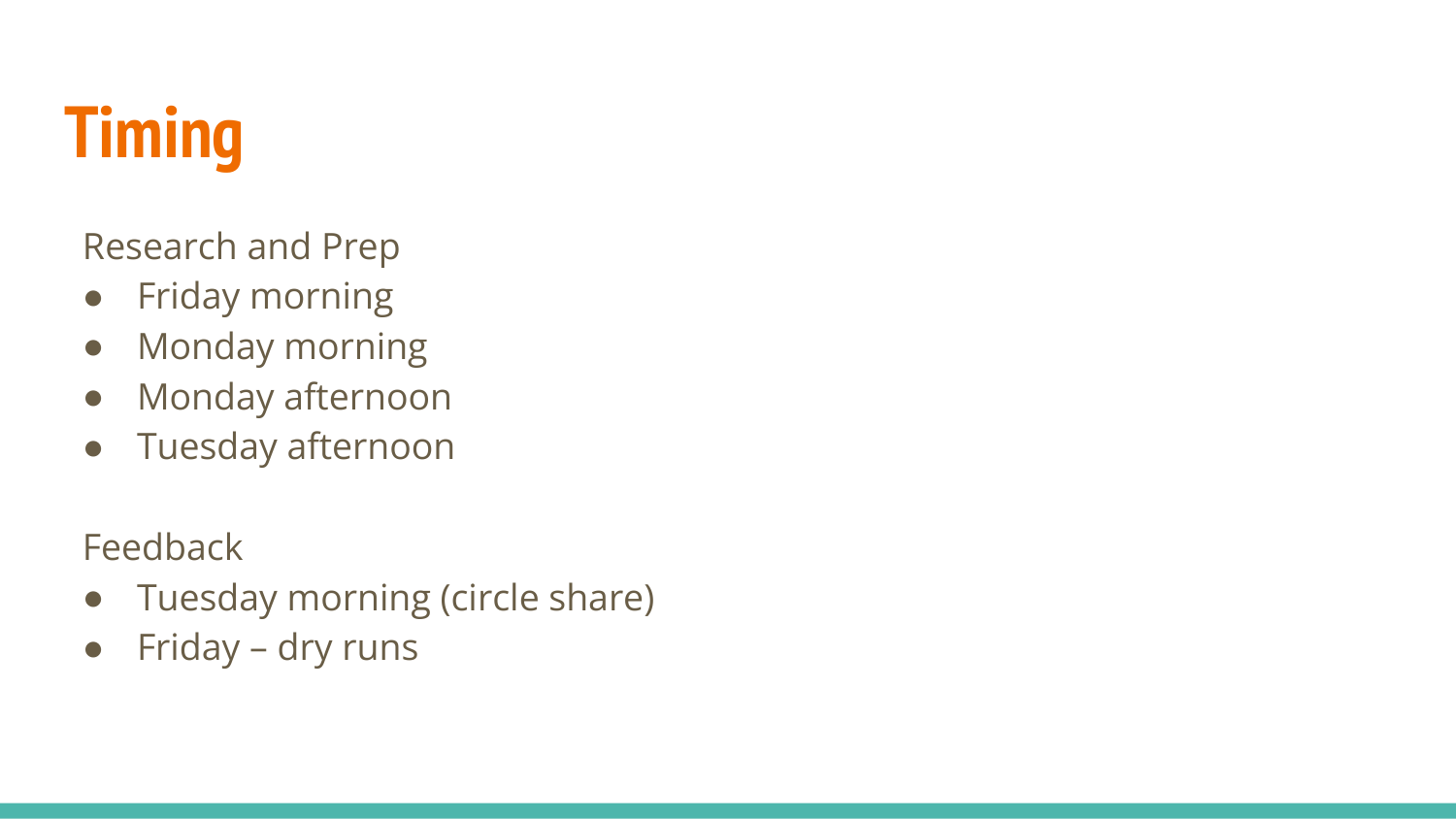

# Timing
Research and Prep
Friday morning
Monday morning
Monday afternoon
Tuesday afternoon

Feedback
Tuesday morning (circle share)
Friday – dry runs